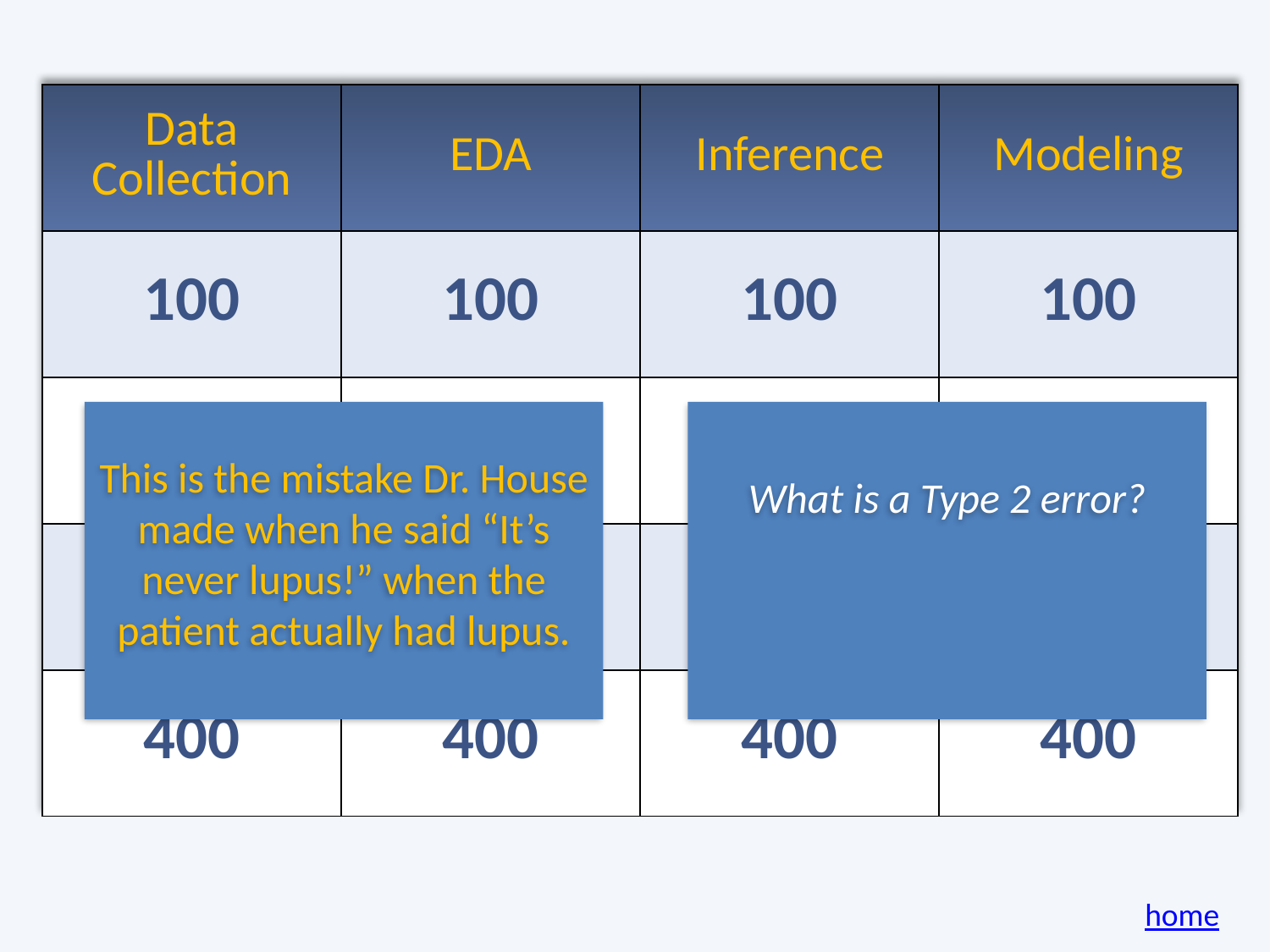

| Data Collection | EDA | Inference | Modeling |
| --- | --- | --- | --- |
| 100 | 100 | 100 | 100 |
| 200 | 200 | 200 | 200 |
| 300 | 300 | 300 | 300 |
| 400 | 400 | 400 | 400 |

This is the mistake Dr. House made when he said “It’s never lupus!” when the patient actually had lupus.

What is a Type 2 error?
home